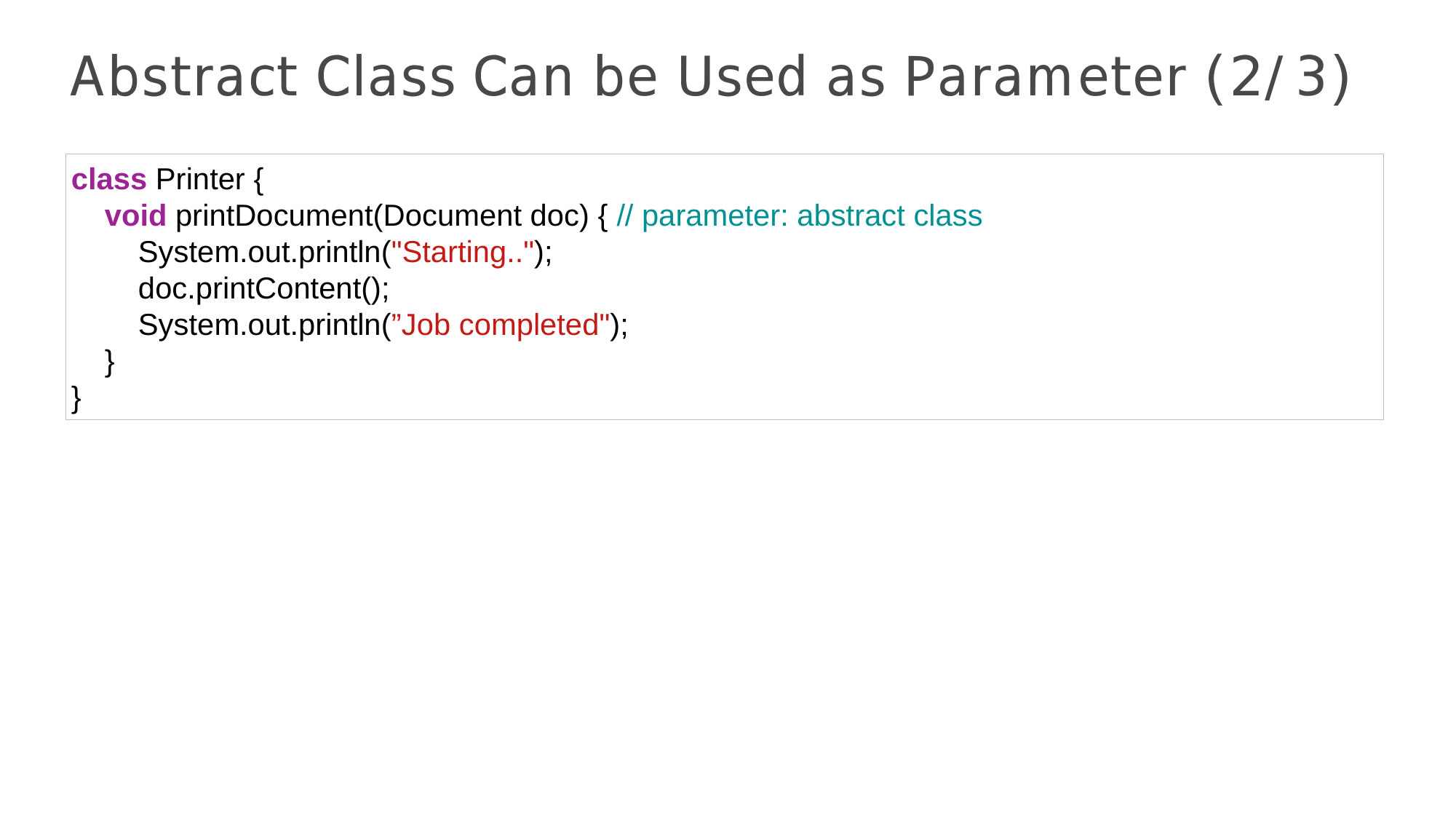

# Abstract Class Can be Used as Parameter (2/3)
class Printer {
    void printDocument(Document doc) { // parameter: abstract class
        System.out.println("Starting..");
        doc.printContent();
        System.out.println(”Job completed");
    }
}
12